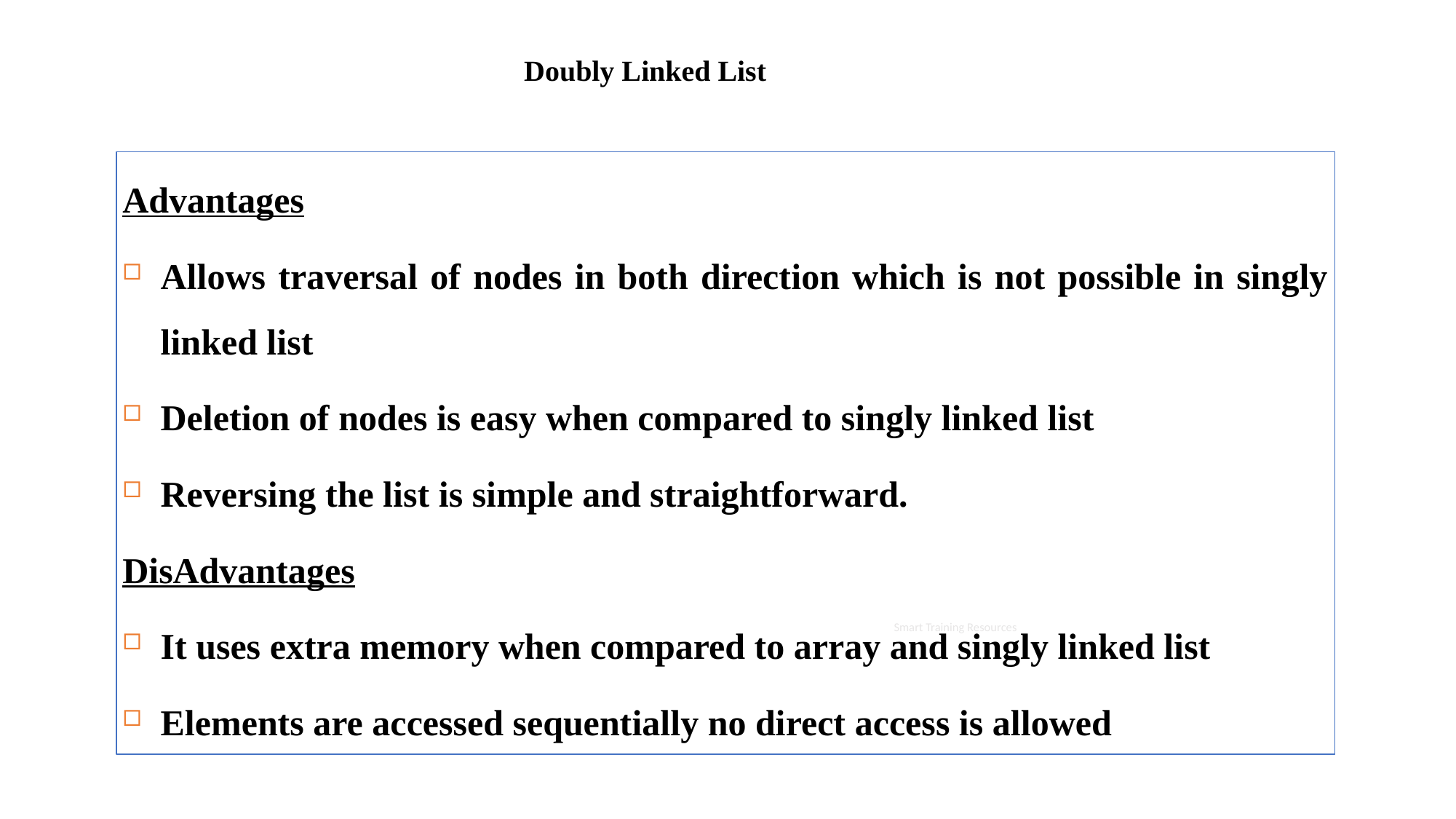

Doubly Linked List
Advantages
Allows traversal of nodes in both direction which is not possible in singly linked list
Deletion of nodes is easy when compared to singly linked list
Reversing the list is simple and straightforward.
DisAdvantages
It uses extra memory when compared to array and singly linked list
Elements are accessed sequentially no direct access is allowed
Smart Training Resources